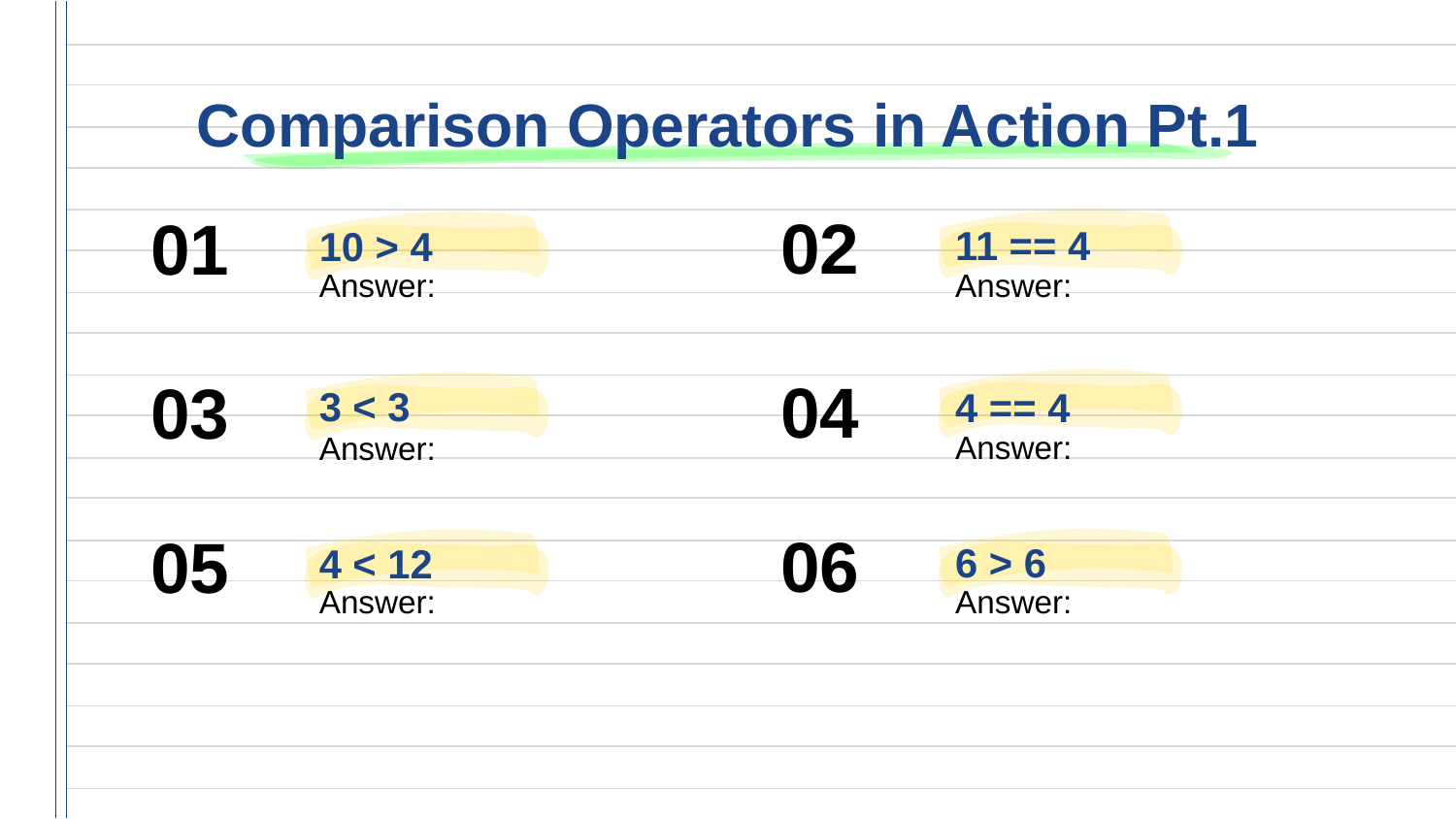

Comparison Operators in Action Pt.1

02
01
# 11 == 4
10 > 4
Answer:
Answer:

3 < 3
04
4 == 4
03
Answer:
Answer:

06
6 > 6
05
4 < 12
Answer:
Answer: